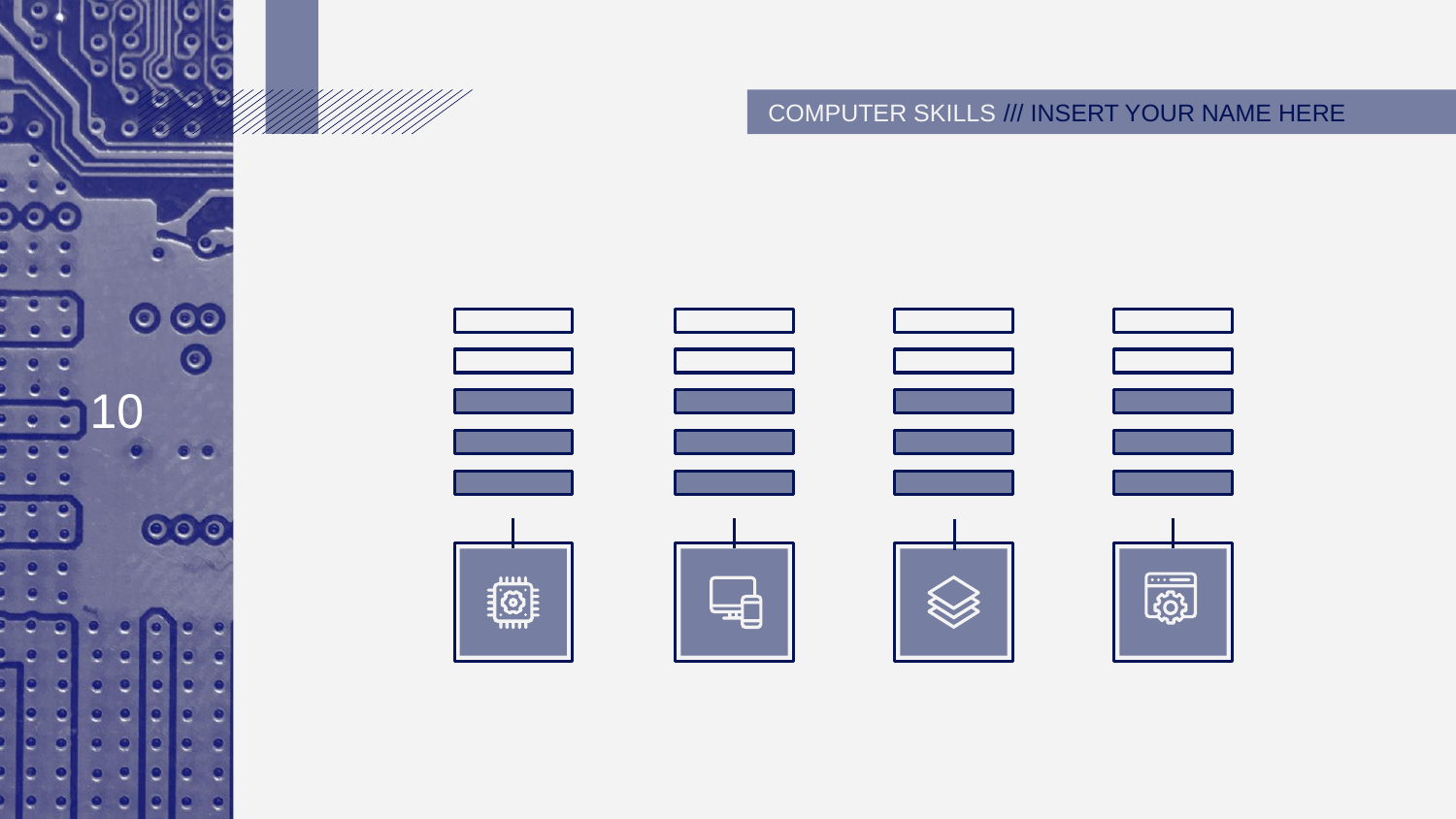

# COMPUTER SKILLS /// INSERT YOUR NAME HERE

10